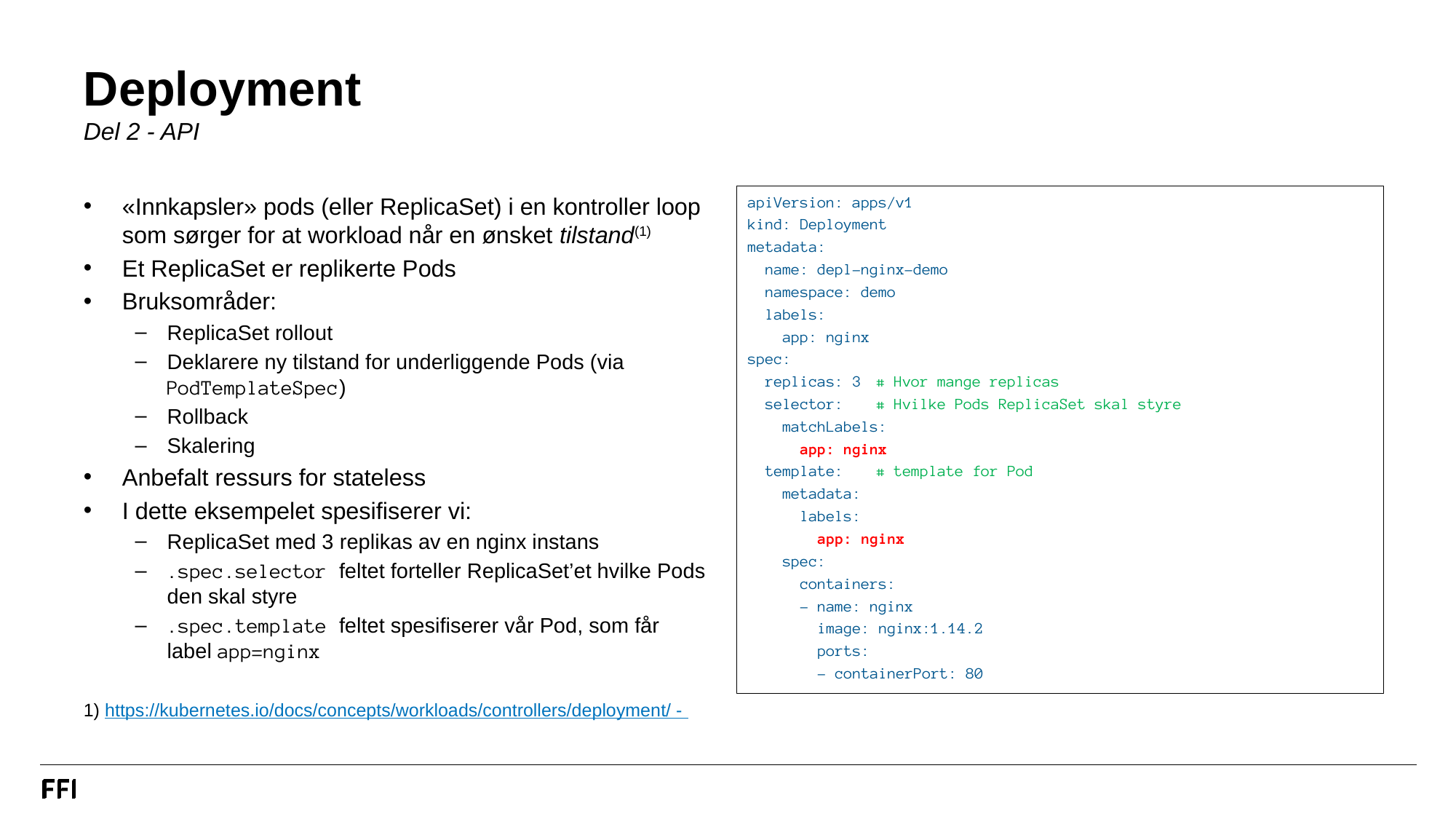

# Deployment Del 2 - API
«Innkapsler» pods (eller ReplicaSet) i en kontroller loop som sørger for at workload når en ønsket tilstand(1)
Et ReplicaSet er replikerte Pods
Bruksområder:
ReplicaSet rollout
Deklarere ny tilstand for underliggende Pods (via PodTemplateSpec)
Rollback
Skalering
Anbefalt ressurs for stateless
I dette eksempelet spesifiserer vi:
ReplicaSet med 3 replikas av en nginx instans
.spec.selector feltet forteller ReplicaSet’et hvilke Pods den skal styre
.spec.template feltet spesifiserer vår Pod, som får label app=nginx
apiVersion: apps/v1
kind: Deployment
metadata:
  name: depl-nginx-demo
  namespace: demo
  labels:
    app: nginx
spec:
  replicas: 3	# Hvor mange replicas
  selector:		# Hvilke Pods ReplicaSet skal styre
    matchLabels:
      app: nginx
  template:		# template for Pod
    metadata:
      labels:
        app: nginx
    spec:
      containers:
      - name: nginx
        image: nginx:1.14.2
        ports:
        - containerPort: 80
1) https://kubernetes.io/docs/concepts/workloads/controllers/deployment/ -